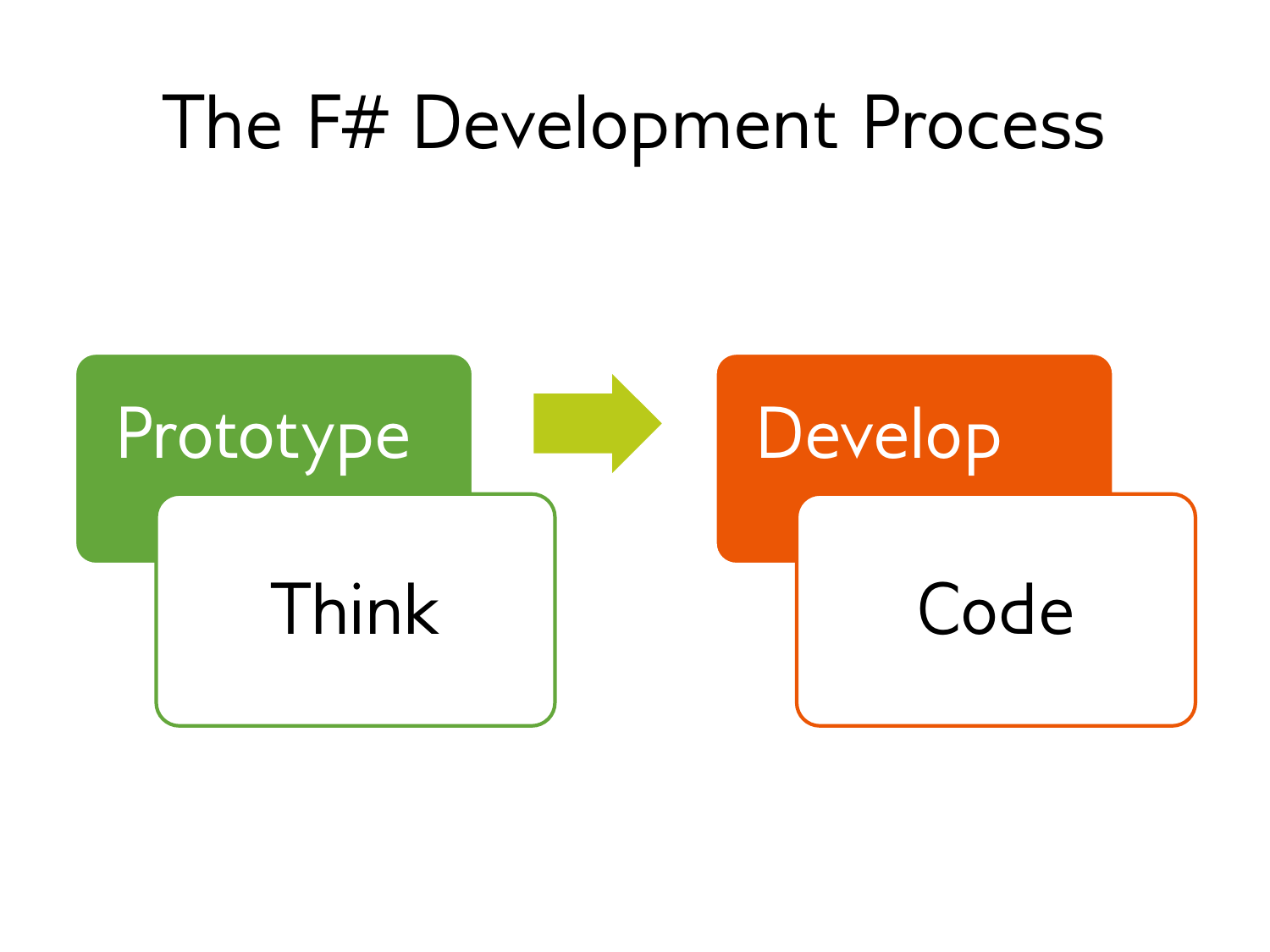

# The F# Development Process
Prototype
Develop

Think
Code